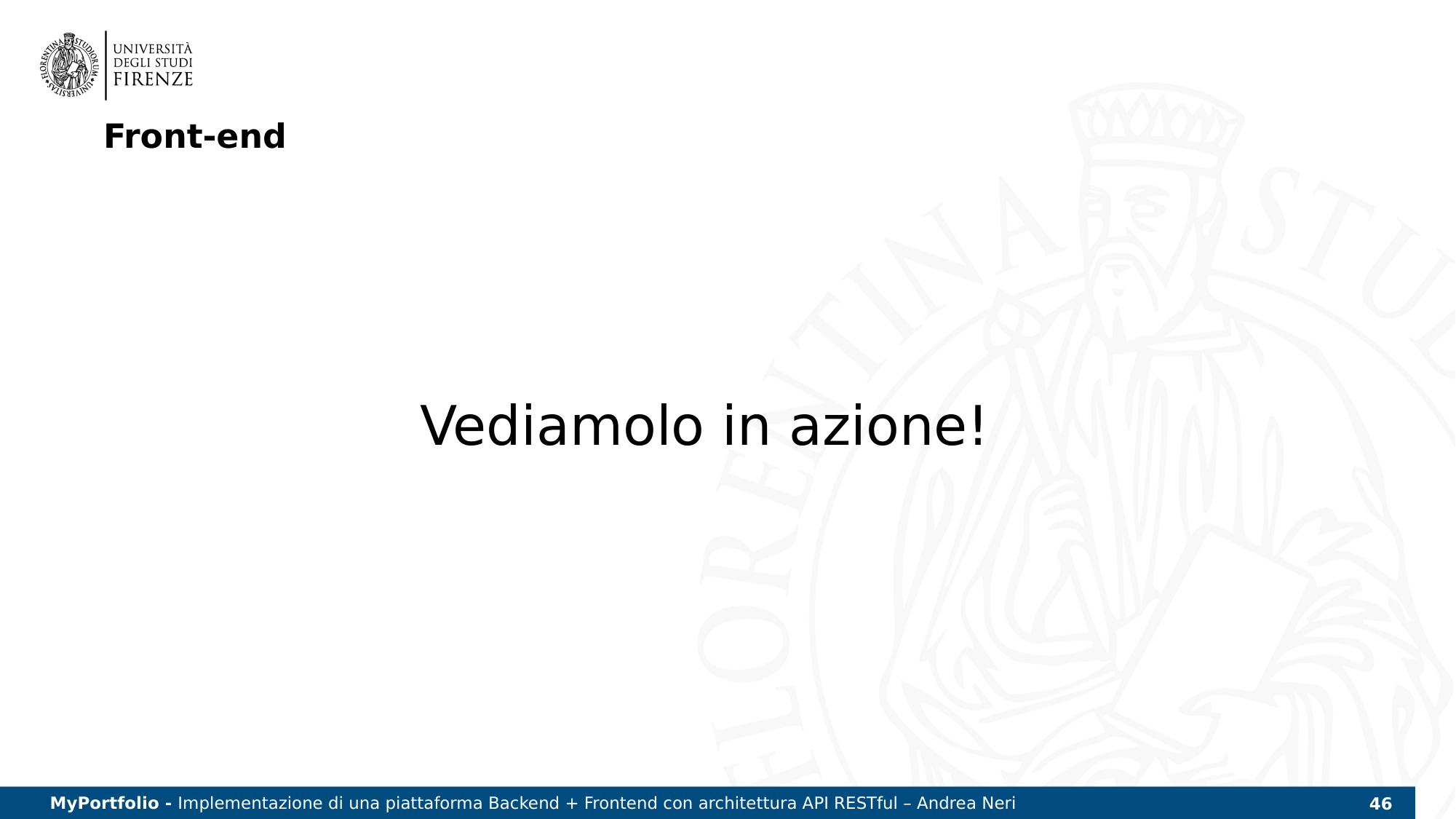

# Front-end
Vediamolo in azione!
MyPortfolio - Implementazione di una piattaforma Backend + Frontend con architettura API RESTful – Andrea Neri